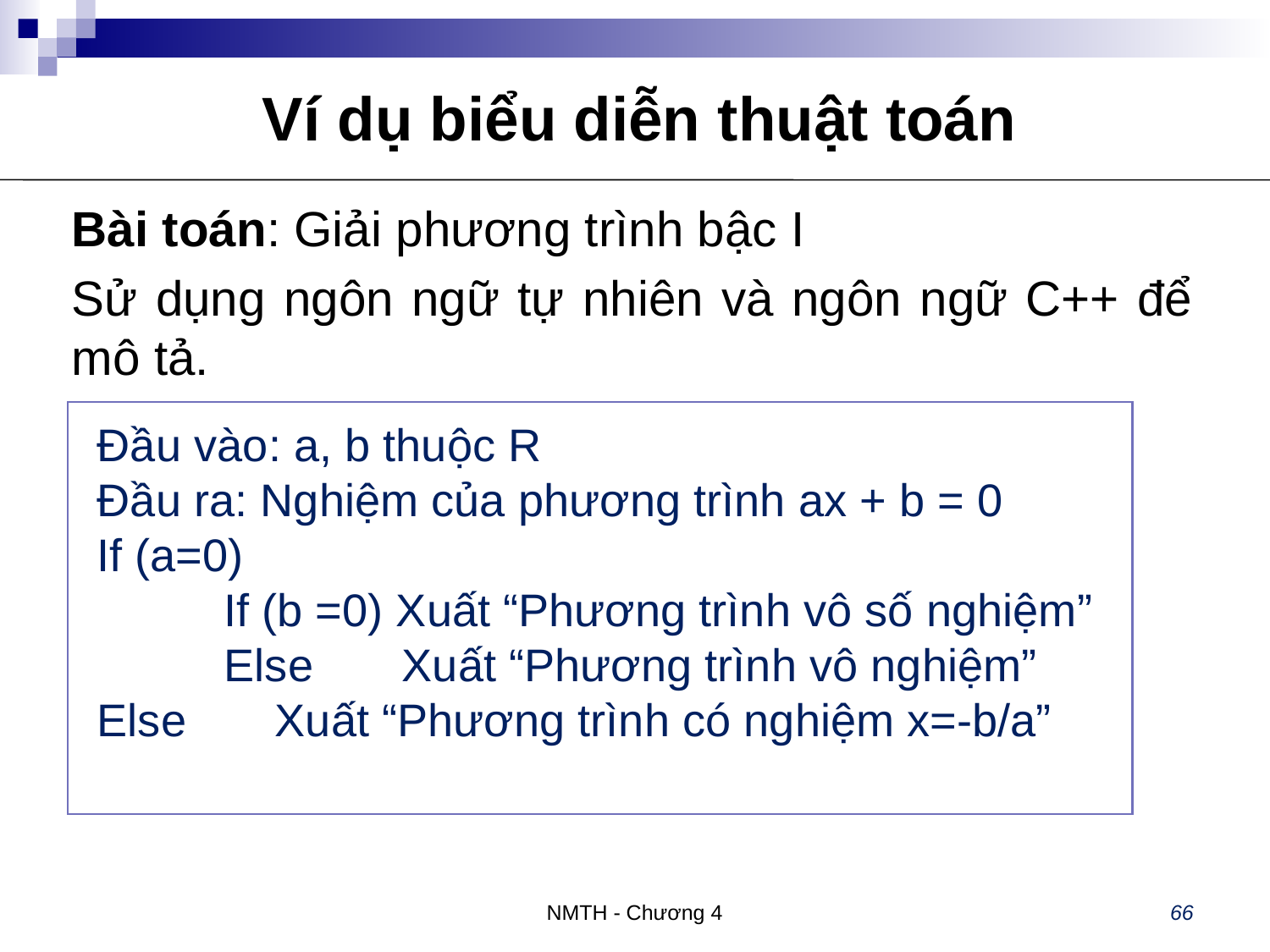

# Ví dụ biểu diễn thuật toán
Bài toán: Giải phương trình bậc I
Sử dụng ngôn ngữ tự nhiên và ngôn ngữ C++ để mô tả.

Đầu vào: a, b thuộc R
Đầu ra: Nghiệm của phương trình ax + b = 0
If (a=0)
	If (b =0) Xuất “Phương trình vô số nghiệm”
	Else	    Xuất “Phương trình vô nghiệm”
Else	    Xuất “Phương trình có nghiệm x=-b/a”

NMTH - Chương 4
66